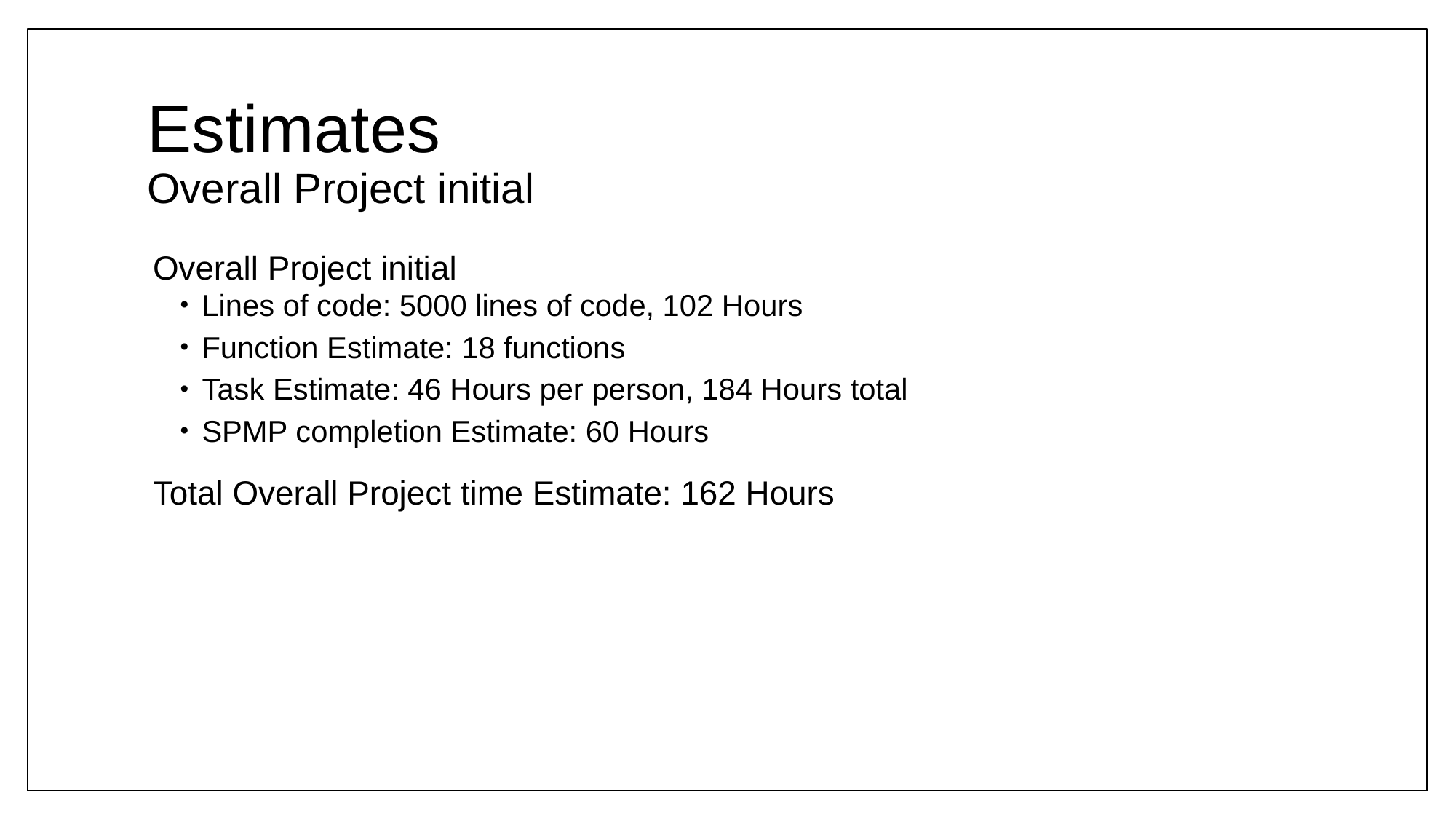

# Estimates Overall Project initial
Overall Project initial
Lines of code: 5000 lines of code, 102 Hours
Function Estimate: 18 functions
Task Estimate: 46 Hours per person, 184 Hours total
SPMP completion Estimate: 60 Hours
Total Overall Project time Estimate: 162 Hours